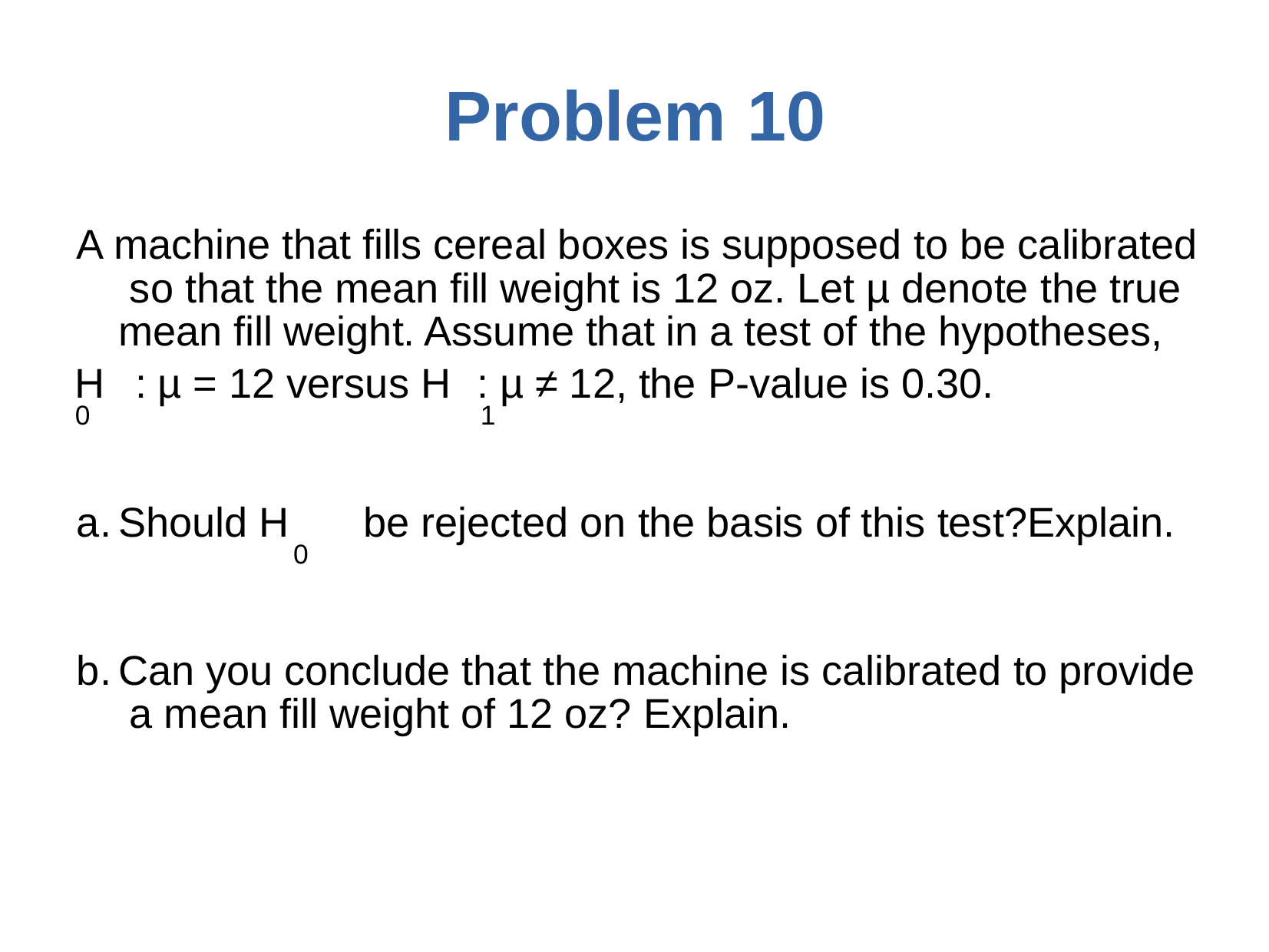

# Problem	10
A machine that fills cereal boxes is supposed to be calibrated  so that the mean fill weight is 12 oz. Let µ denote the true  mean fill weight. Assume that in a test of the hypotheses,
H	: µ = 12 versus H	: µ ≠ 12, the P-value is 0.30.
0	1

Should H	be rejected on the basis of this test?Explain.
0

Can you conclude that the machine is calibrated to provide  a mean fill weight of 12 oz? Explain.